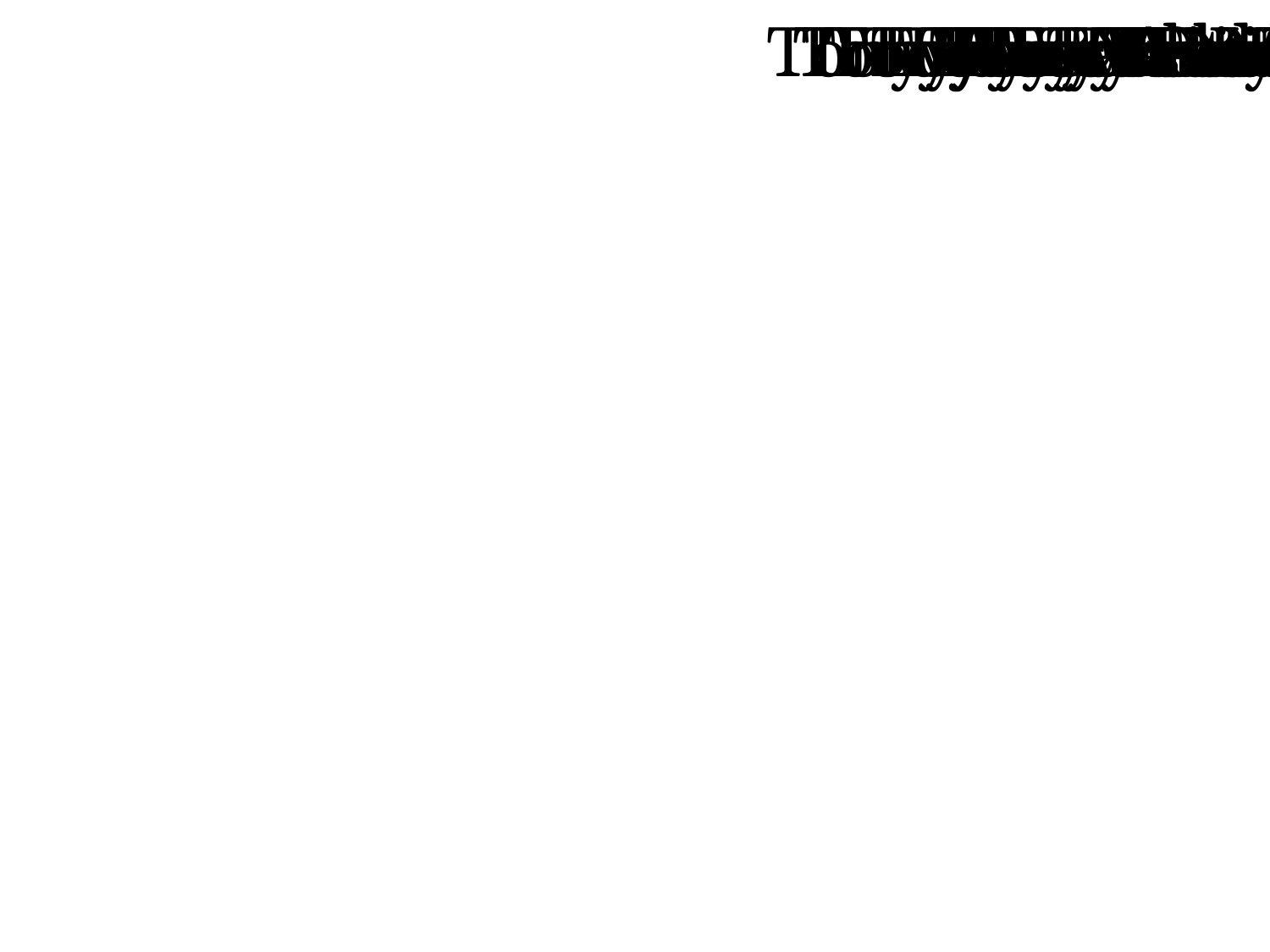

Tony Test Tale' Aaron
Tony Test O. Akogun
Tony Test Isaac Allen
Tony Test J. Allred
Tony Test L. Andersen
Tony Test Nicole Behrle
Tony Test Nicole Berryhill
Tony Test Christine Rysanek
Tony Test M. Sallee
Tony Test Elizabeth Ackerman
Tony Test Hayden Anderson
Tony Test Xavier Andrade Cazar
Tony Test Joseph Anselm
Tony Test Anderson Bachman